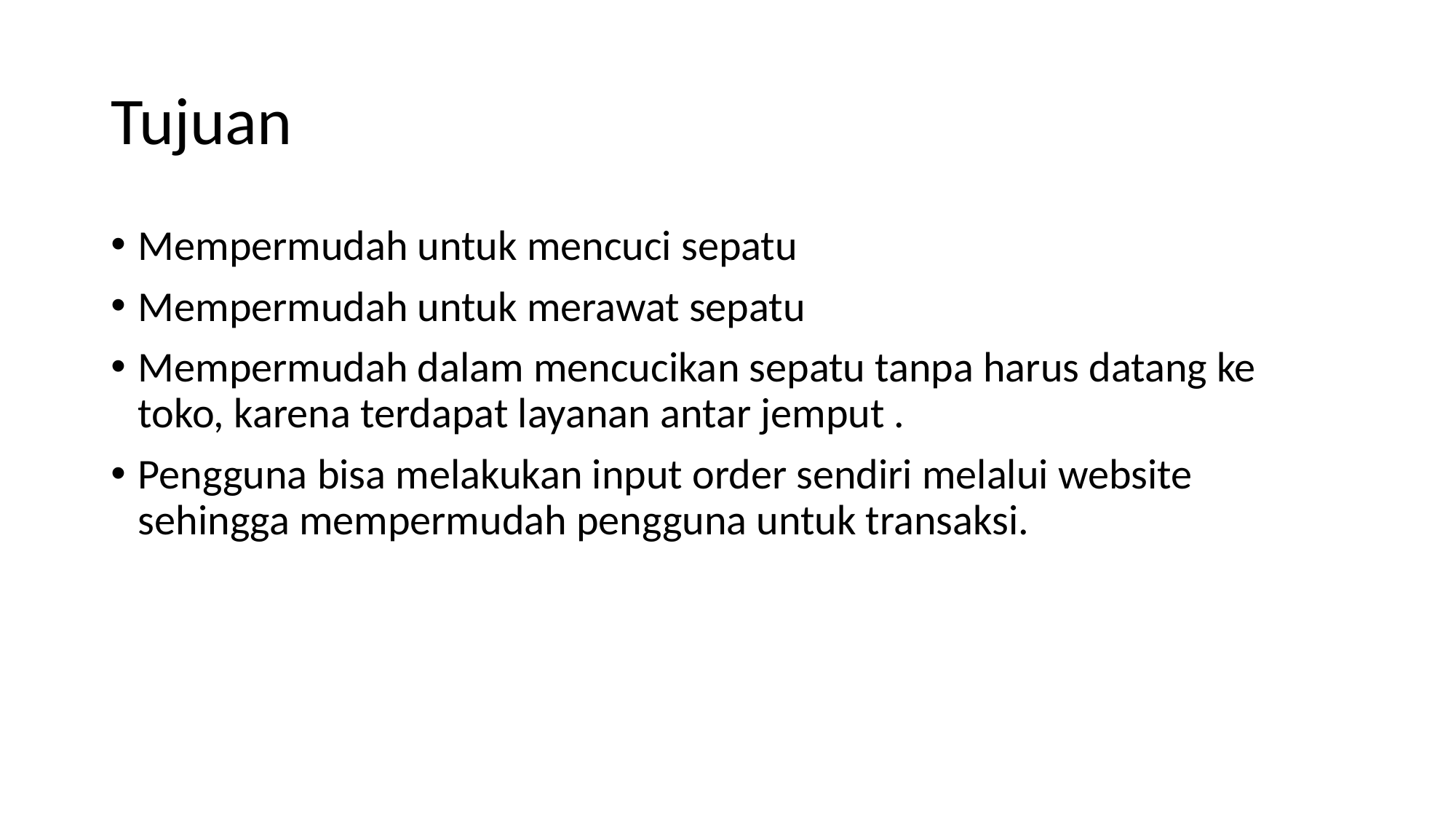

# Tujuan
Mempermudah untuk mencuci sepatu
Mempermudah untuk merawat sepatu
Mempermudah dalam mencucikan sepatu tanpa harus datang ke toko, karena terdapat layanan antar jemput .
Pengguna bisa melakukan input order sendiri melalui website sehingga mempermudah pengguna untuk transaksi.